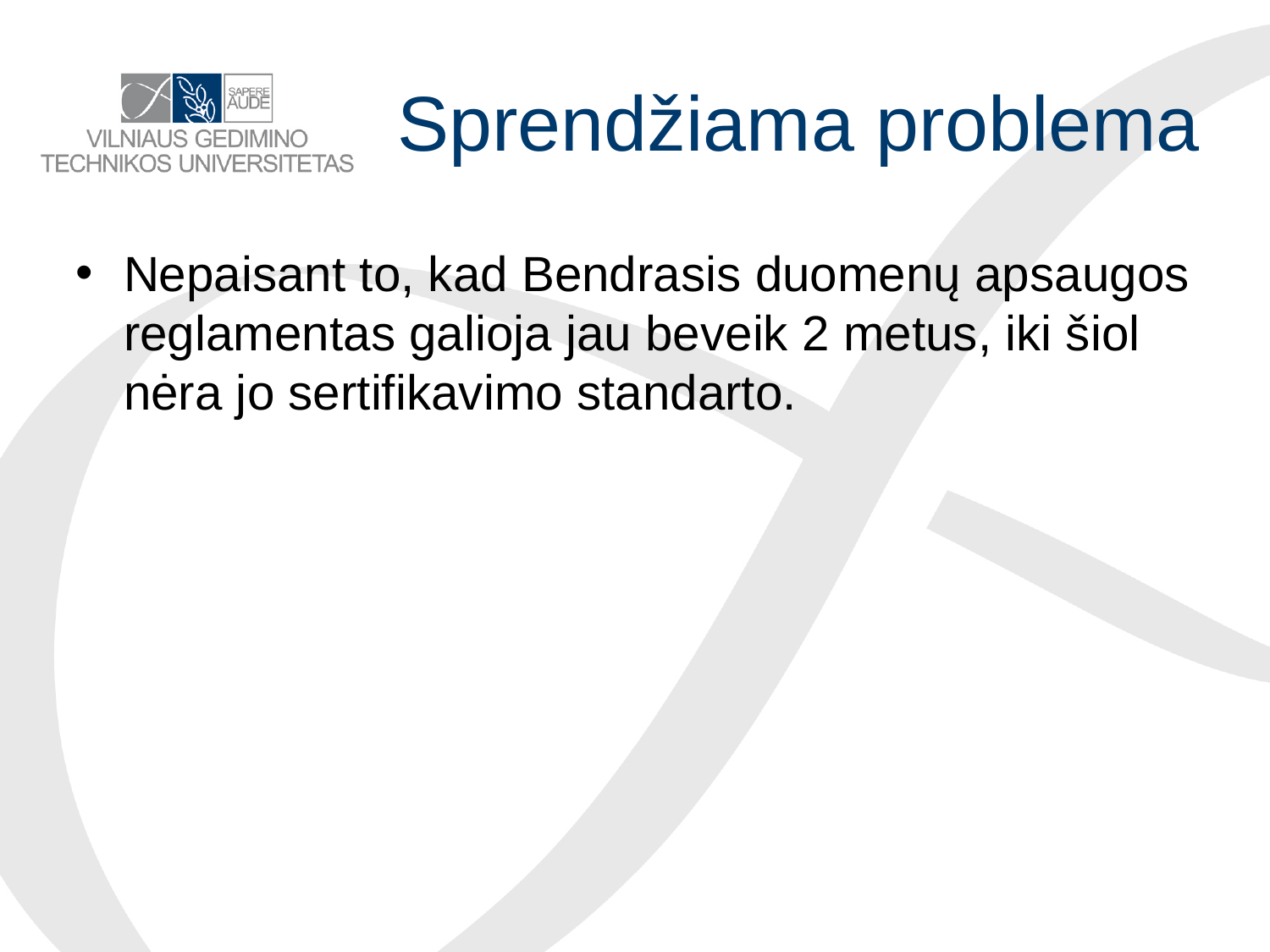

# Sprendžiama problema
Nepaisant to, kad Bendrasis duomenų apsaugos reglamentas galioja jau beveik 2 metus, iki šiol nėra jo sertifikavimo standarto.